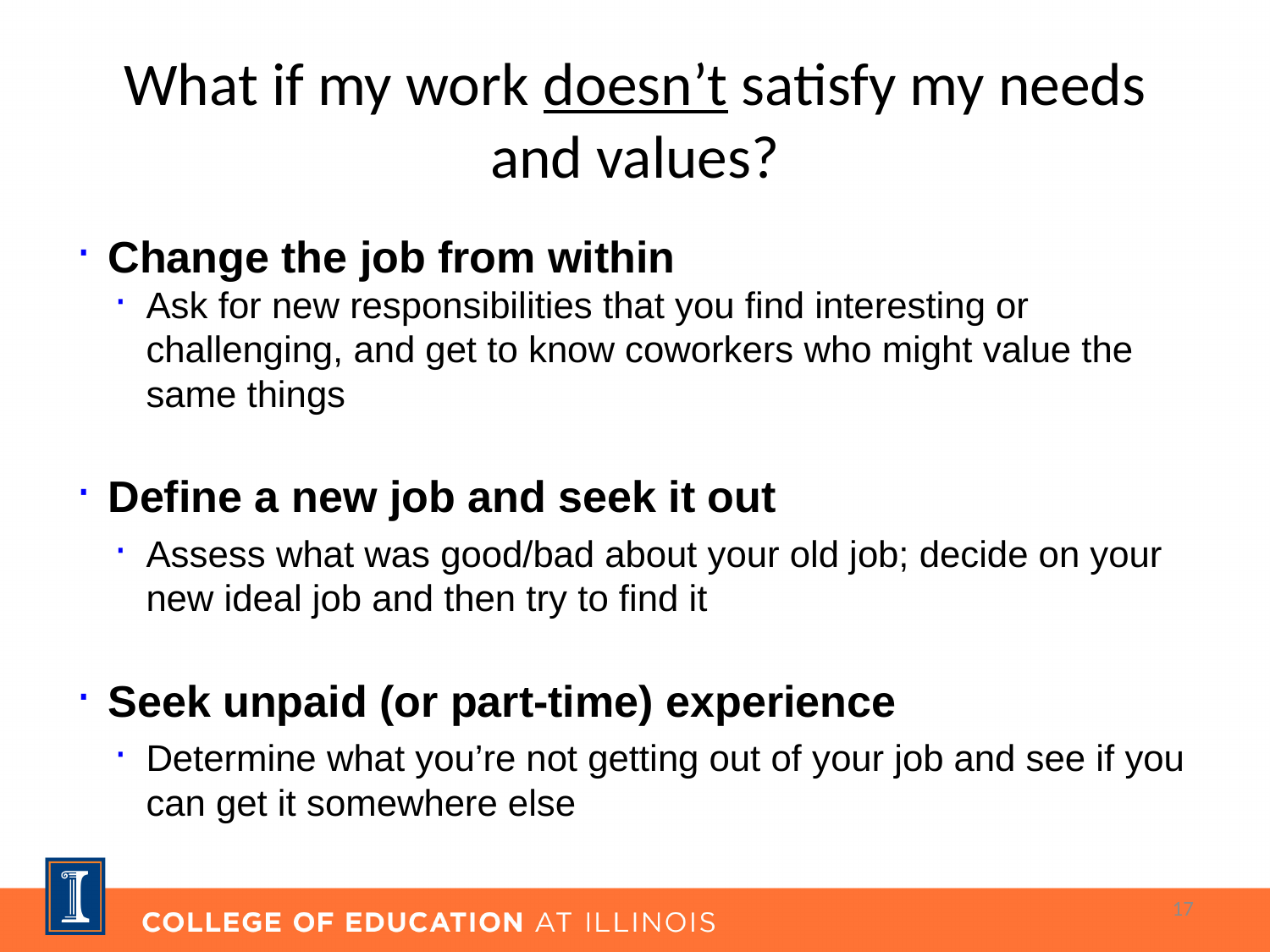

# What if my work doesn’t satisfy my needs and values?
Change the job from within
Ask for new responsibilities that you find interesting or challenging, and get to know coworkers who might value the same things

Define a new job and seek it out
Assess what was good/bad about your old job; decide on your new ideal job and then try to find it

Seek unpaid (or part-time) experience
Determine what you’re not getting out of your job and see if you can get it somewhere else
17